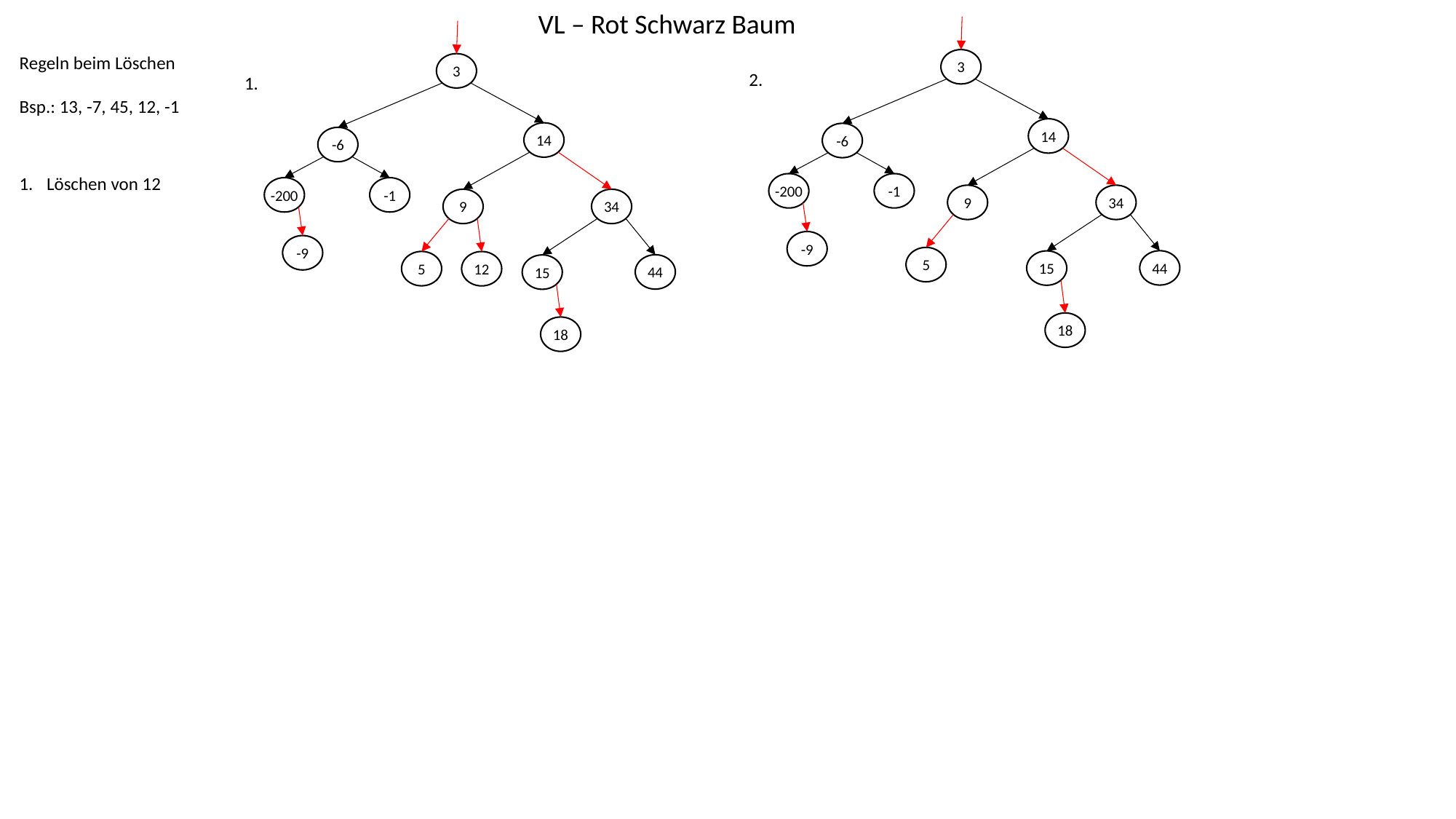

VL – Rot Schwarz Baum
Regeln beim Löschen

Bsp.: 13, -7, 45, 12, -1
3
3
2.
1.
14
14
-6
-6
Löschen von 12
-200
-1
-200
-1
9
34
9
34
-9
-9
5
44
15
5
12
44
15
18
18